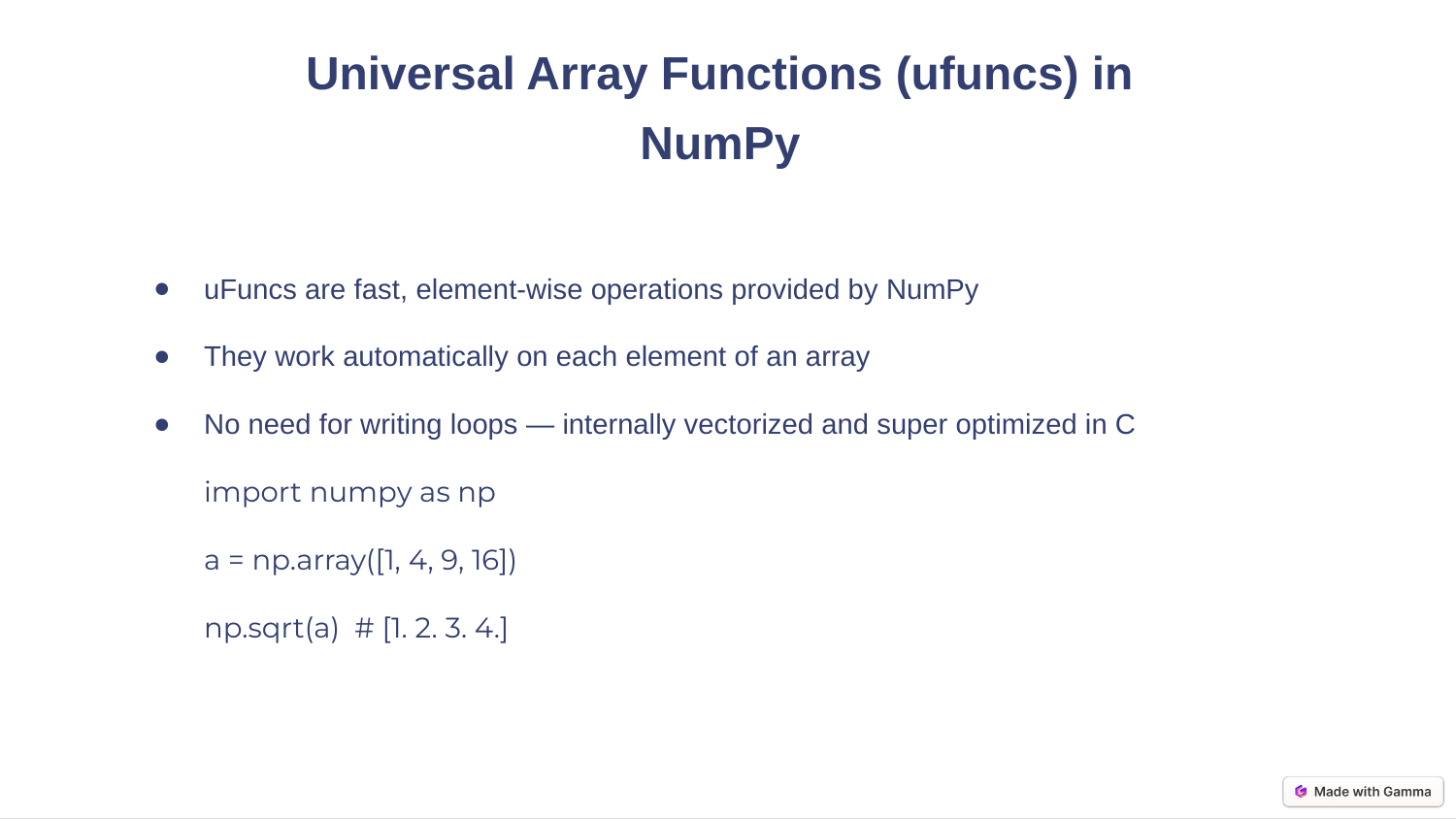

Universal Array Functions (ufuncs) in NumPy
uFuncs are fast, element-wise operations provided by NumPy
They work automatically on each element of an array
No need for writing loops — internally vectorized and super optimized in C
import numpy as np
a = np.array([1, 4, 9, 16])
np.sqrt(a)  # [1. 2. 3. 4.]